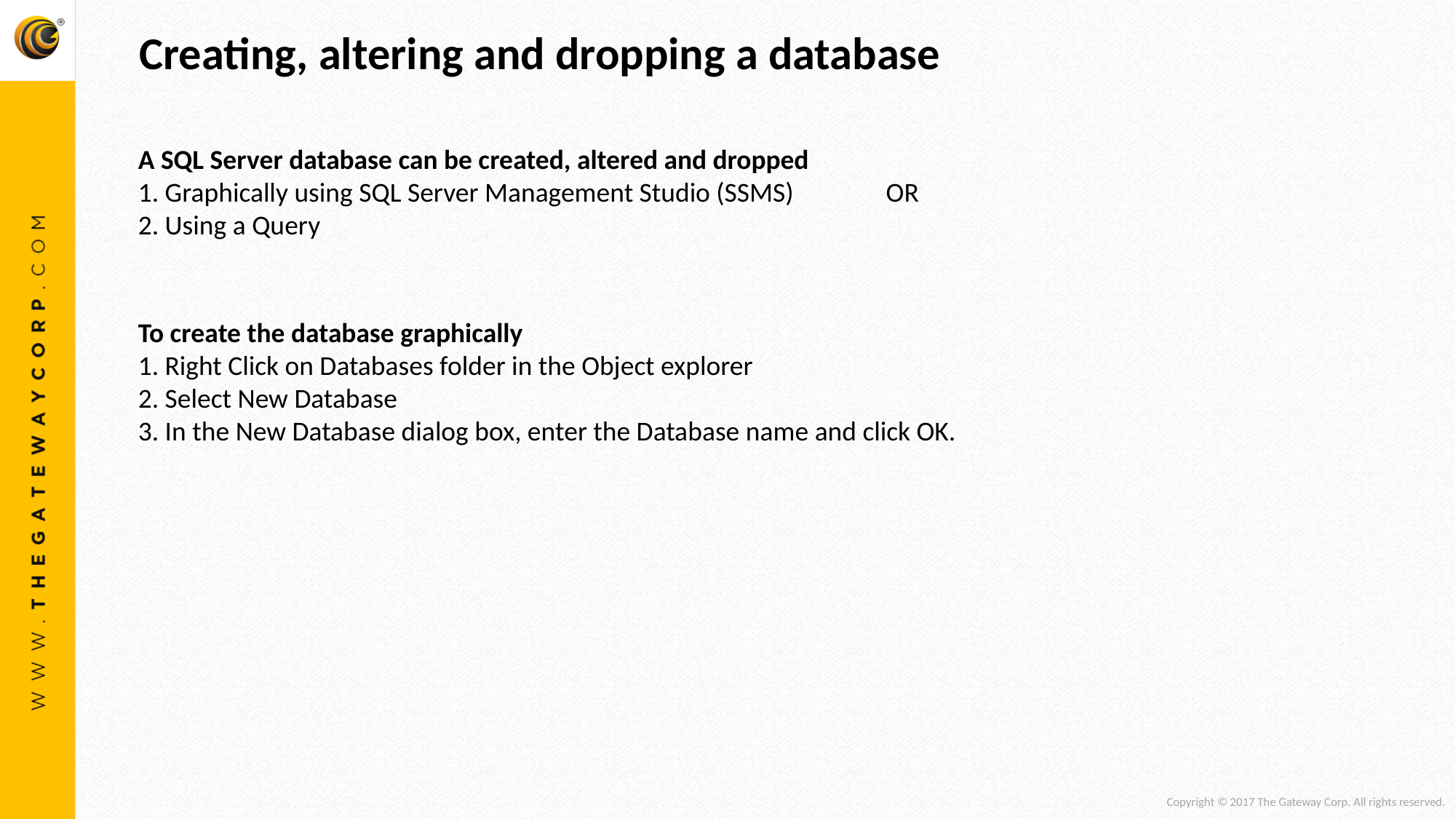

Creating, altering and dropping a database
A SQL Server database can be created, altered and dropped
1. Graphically using SQL Server Management Studio (SSMS)               OR
2. Using a Query
To create the database graphically
1. Right Click on Databases folder in the Object explorer
2. Select New Database
3. In the New Database dialog box, enter the Database name and click OK.